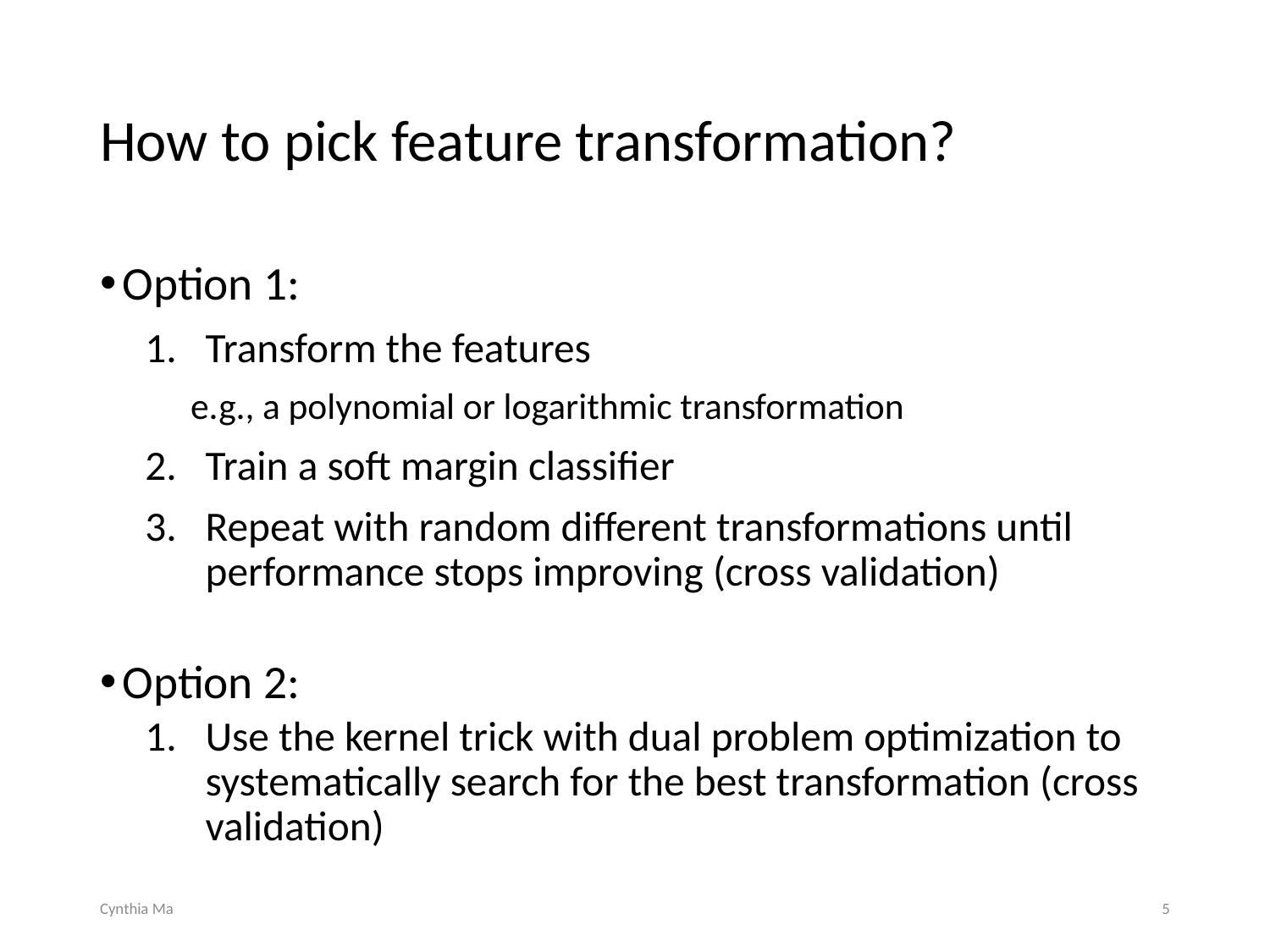

# How to pick feature transformation?
Option 1:
Transform the features
e.g., a polynomial or logarithmic transformation
Train a soft margin classifier
Repeat with random different transformations until performance stops improving (cross validation)

Option 2:
Use the kernel trick with dual problem optimization to systematically search for the best transformation (cross validation)
Cynthia Ma
5